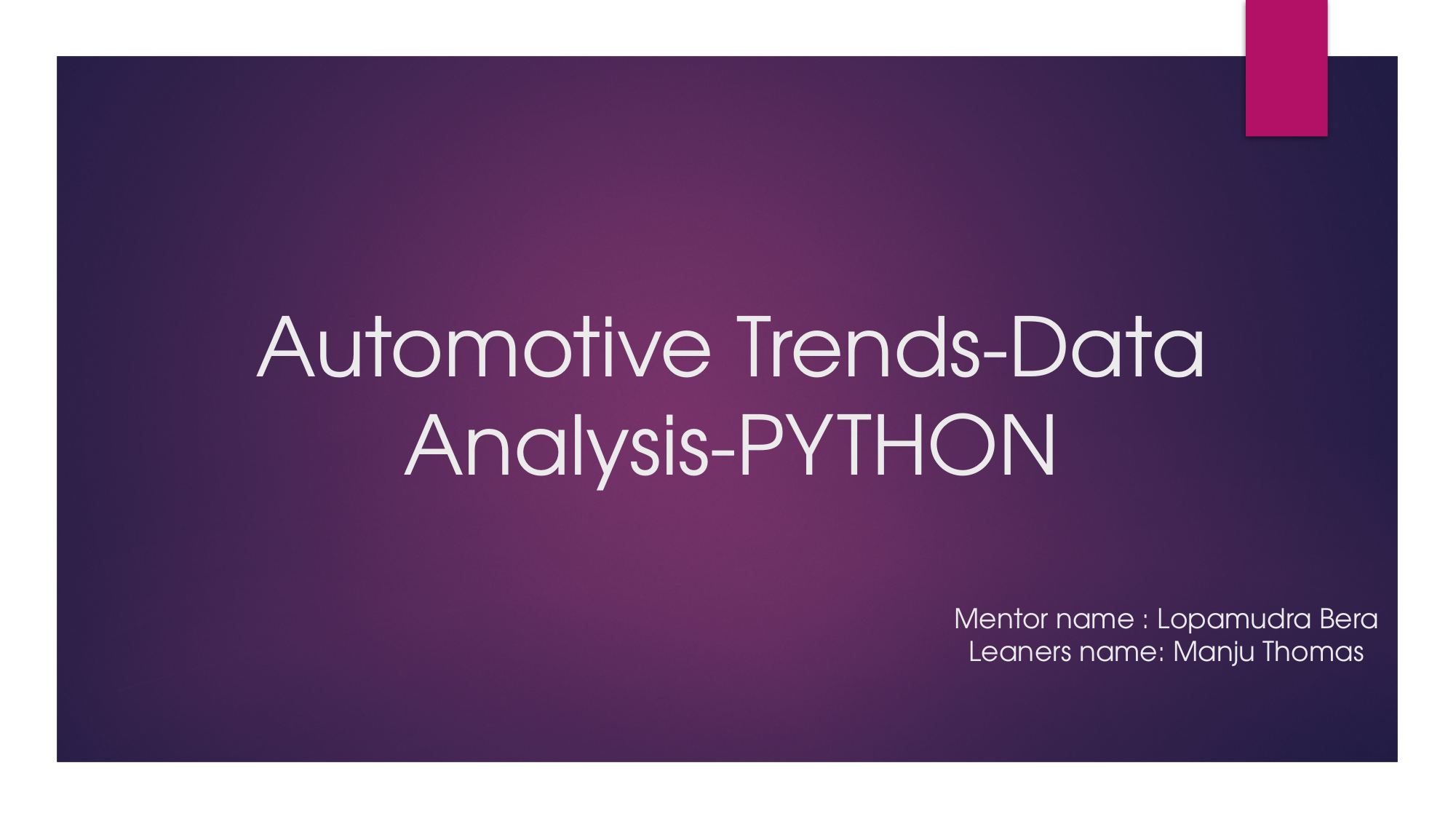

# Automotive Trends-Data Analysis-PYTHON
Mentor name : Lopamudra Bera
Leaners name: Manju Thomas